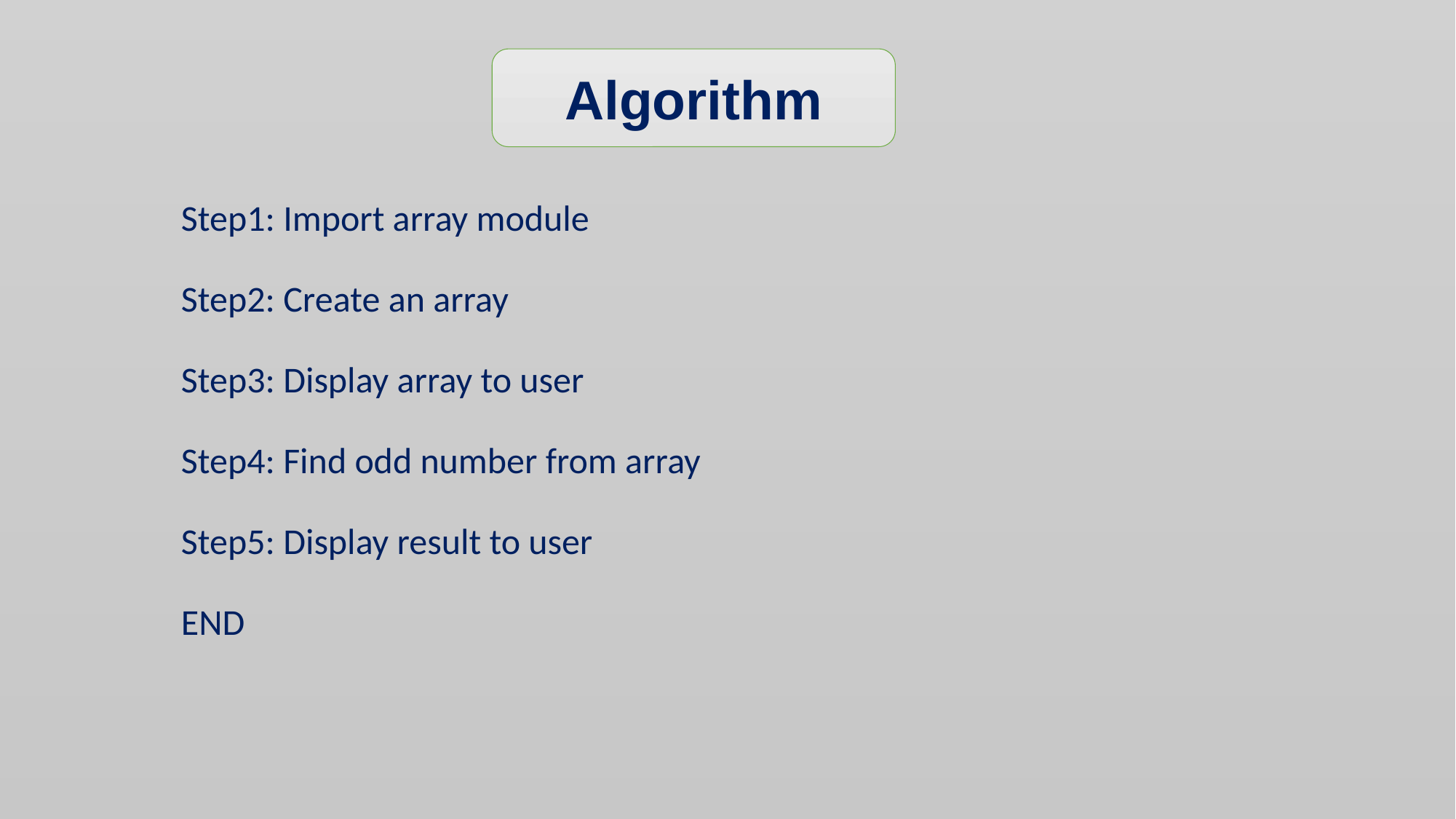

Algorithm
Step1: Import array module
Step2: Create an array
Step3: Display array to user
Step4: Find odd number from array
Step5: Display result to user
END